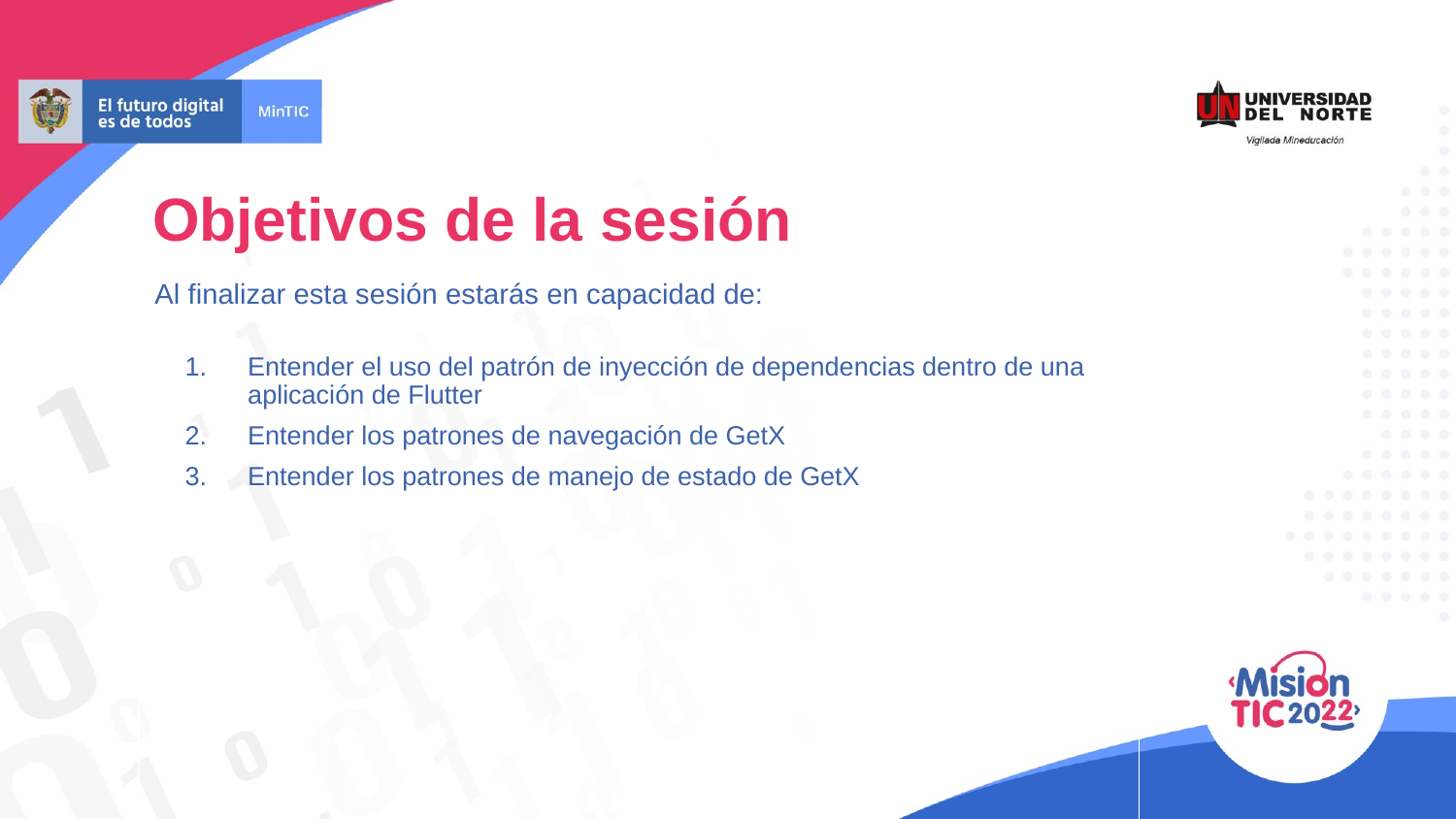

# Objetivos de la sesión
  Al finalizar esta sesión estarás en capacidad de:

Entender el uso del patrón de inyección de dependencias dentro de una aplicación de Flutter
Entender los patrones de navegación de GetX
Entender los patrones de manejo de estado de GetX